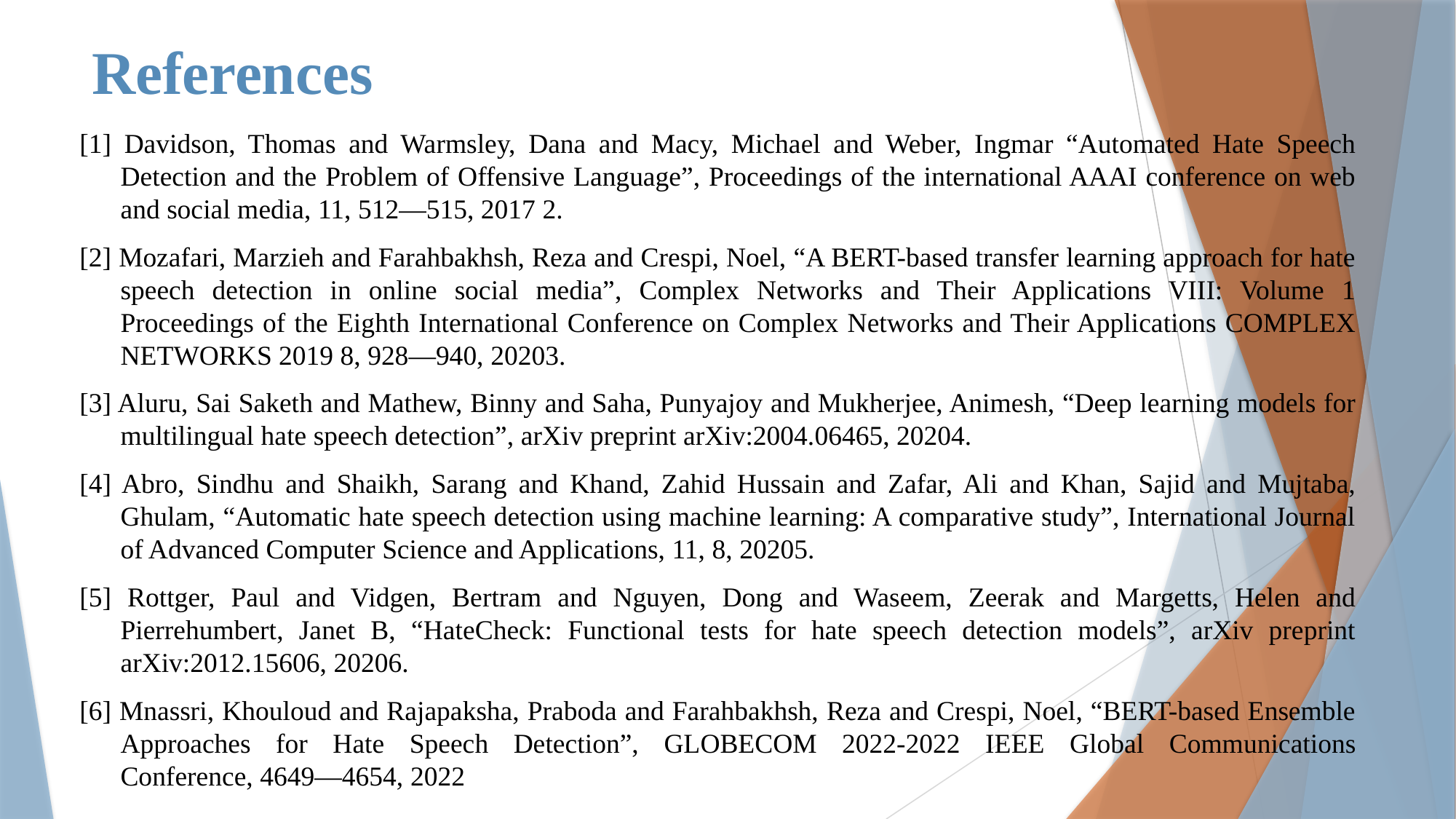

# References
[1] Davidson, Thomas and Warmsley, Dana and Macy, Michael and Weber, Ingmar “Automated Hate Speech Detection and the Problem of Offensive Language”, Proceedings of the international AAAI conference on web and social media, 11, 512—515, 2017 2.
[2] Mozafari, Marzieh and Farahbakhsh, Reza and Crespi, Noel, “A BERT-based transfer learning approach for hate speech detection in online social media”, Complex Networks and Their Applications VIII: Volume 1 Proceedings of the Eighth International Conference on Complex Networks and Their Applications COMPLEX NETWORKS 2019 8, 928—940, 20203.
[3] Aluru, Sai Saketh and Mathew, Binny and Saha, Punyajoy and Mukherjee, Animesh, “Deep learning models for multilingual hate speech detection”, arXiv preprint arXiv:2004.06465, 20204.
[4] Abro, Sindhu and Shaikh, Sarang and Khand, Zahid Hussain and Zafar, Ali and Khan, Sajid and Mujtaba, Ghulam, “Automatic hate speech detection using machine learning: A comparative study”, International Journal of Advanced Computer Science and Applications, 11, 8, 20205.
[5] Rottger, Paul and Vidgen, Bertram and Nguyen, Dong and Waseem, Zeerak and Margetts, Helen and Pierrehumbert, Janet B, “HateCheck: Functional tests for hate speech detection models”, arXiv preprint arXiv:2012.15606, 20206.
[6] Mnassri, Khouloud and Rajapaksha, Praboda and Farahbakhsh, Reza and Crespi, Noel, “BERT-based Ensemble Approaches for Hate Speech Detection”, GLOBECOM 2022-2022 IEEE Global Communications Conference, 4649—4654, 2022